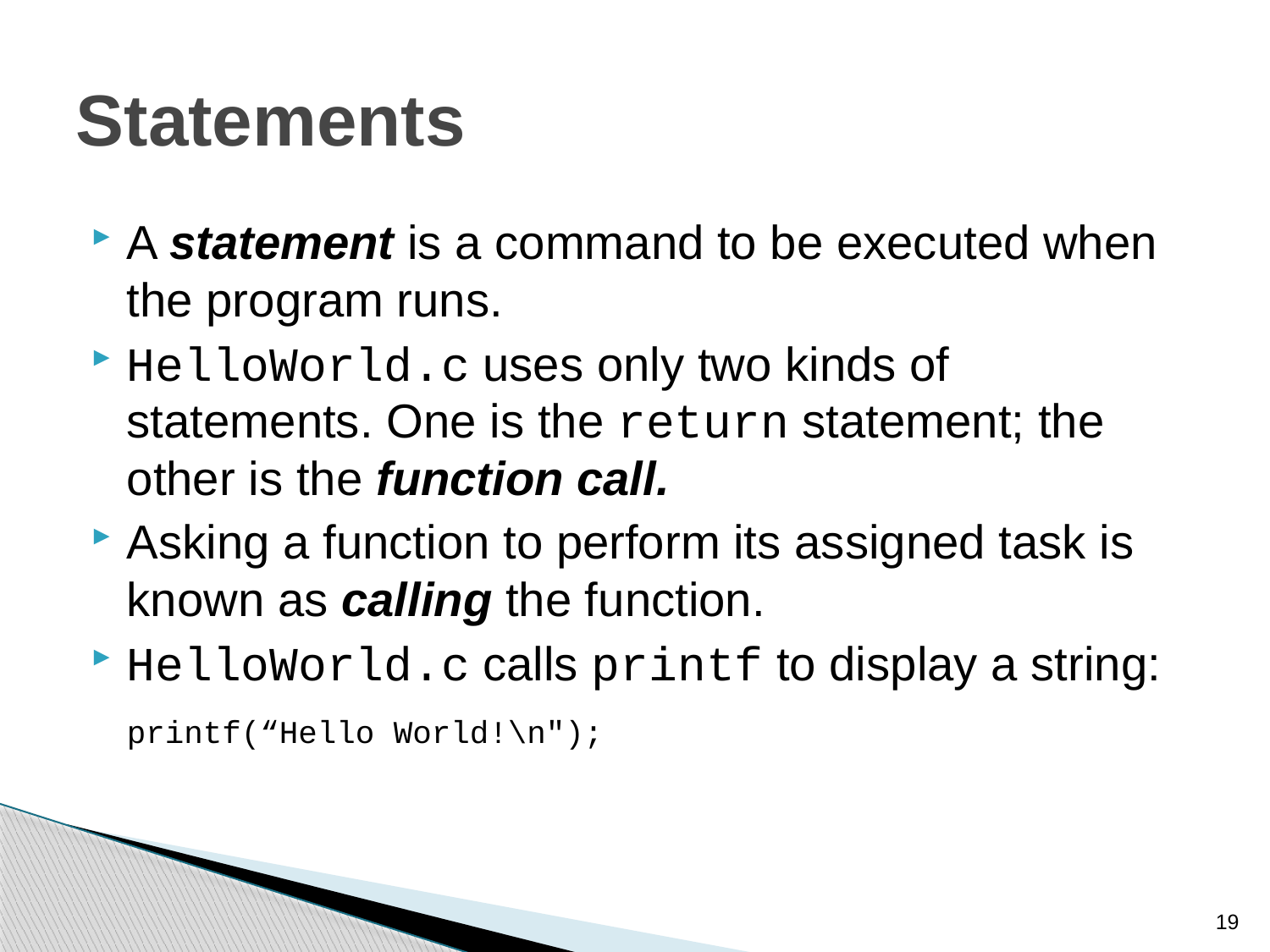

# Statements
A statement is a command to be executed when the program runs.
HelloWorld.c uses only two kinds of statements. One is the return statement; the other is the function call.
Asking a function to perform its assigned task is known as calling the function.
HelloWorld.c calls printf to display a string:
	printf(“Hello World!\n");
19